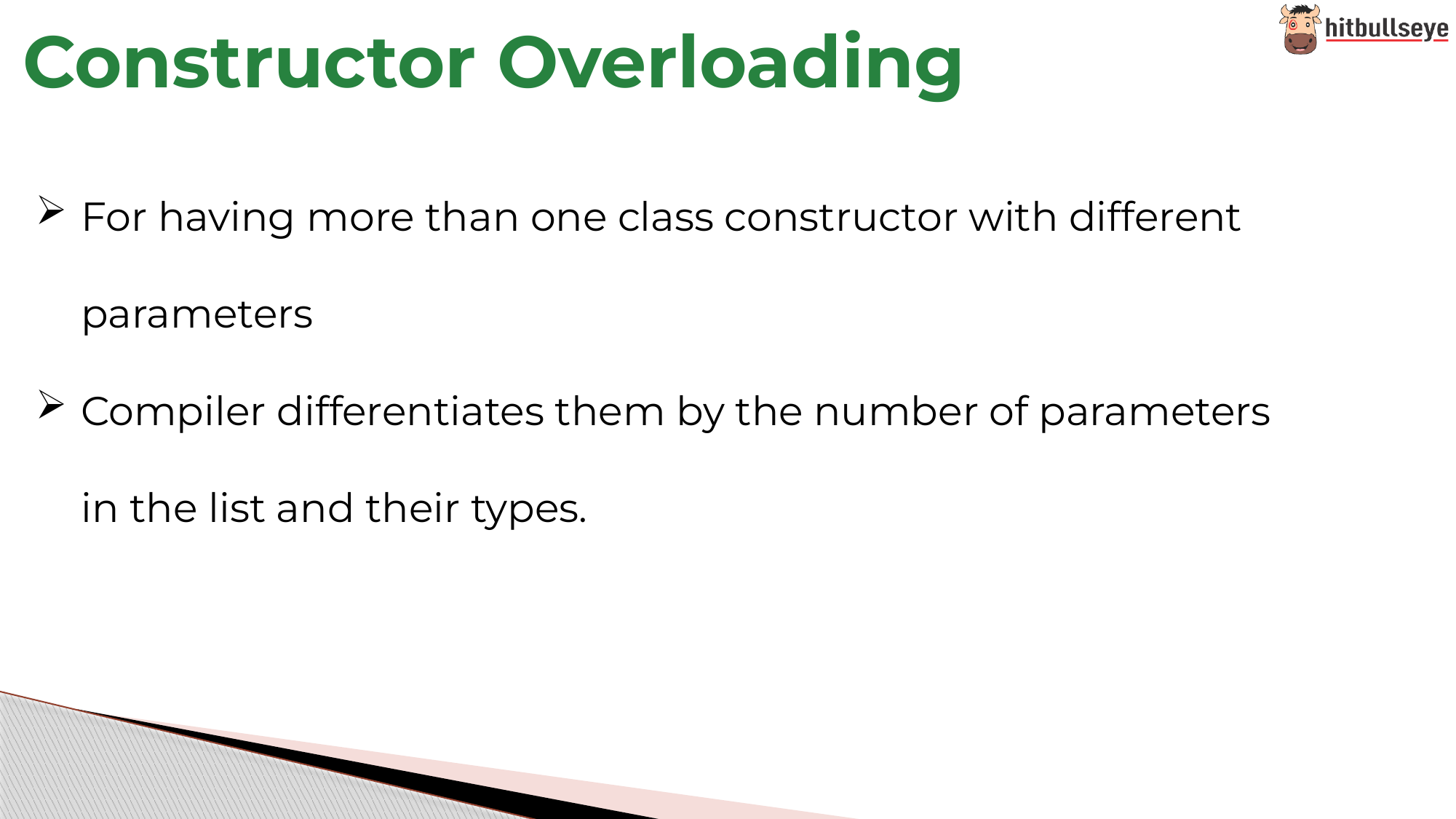

Constructor Overloading
For having more than one class constructor with different parameters
Compiler differentiates them by the number of parameters in the list and their types.